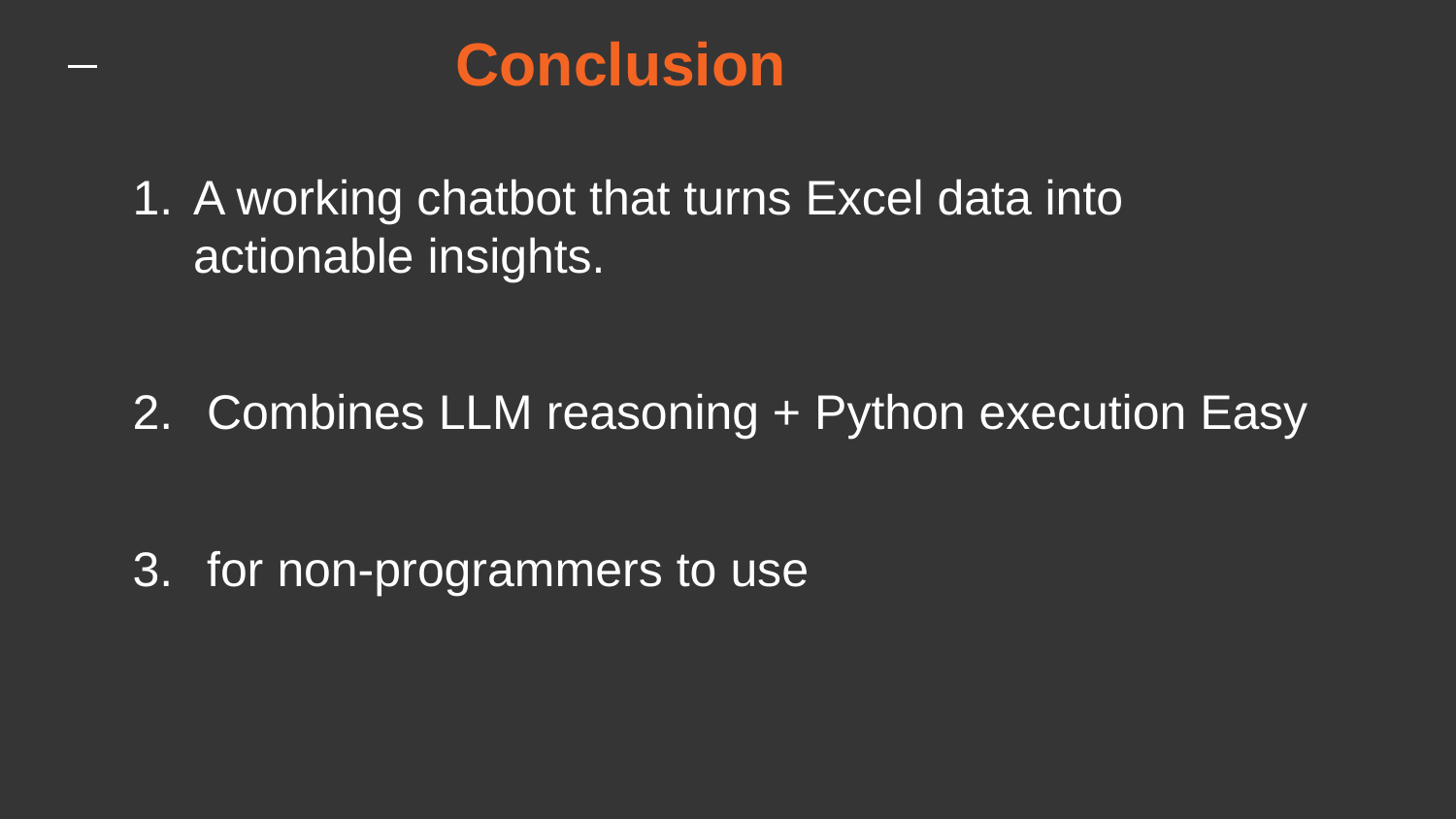

Conclusion
# A working chatbot that turns Excel data into actionable insights.

 Combines LLM reasoning + Python execution Easy

 for non-programmers to use